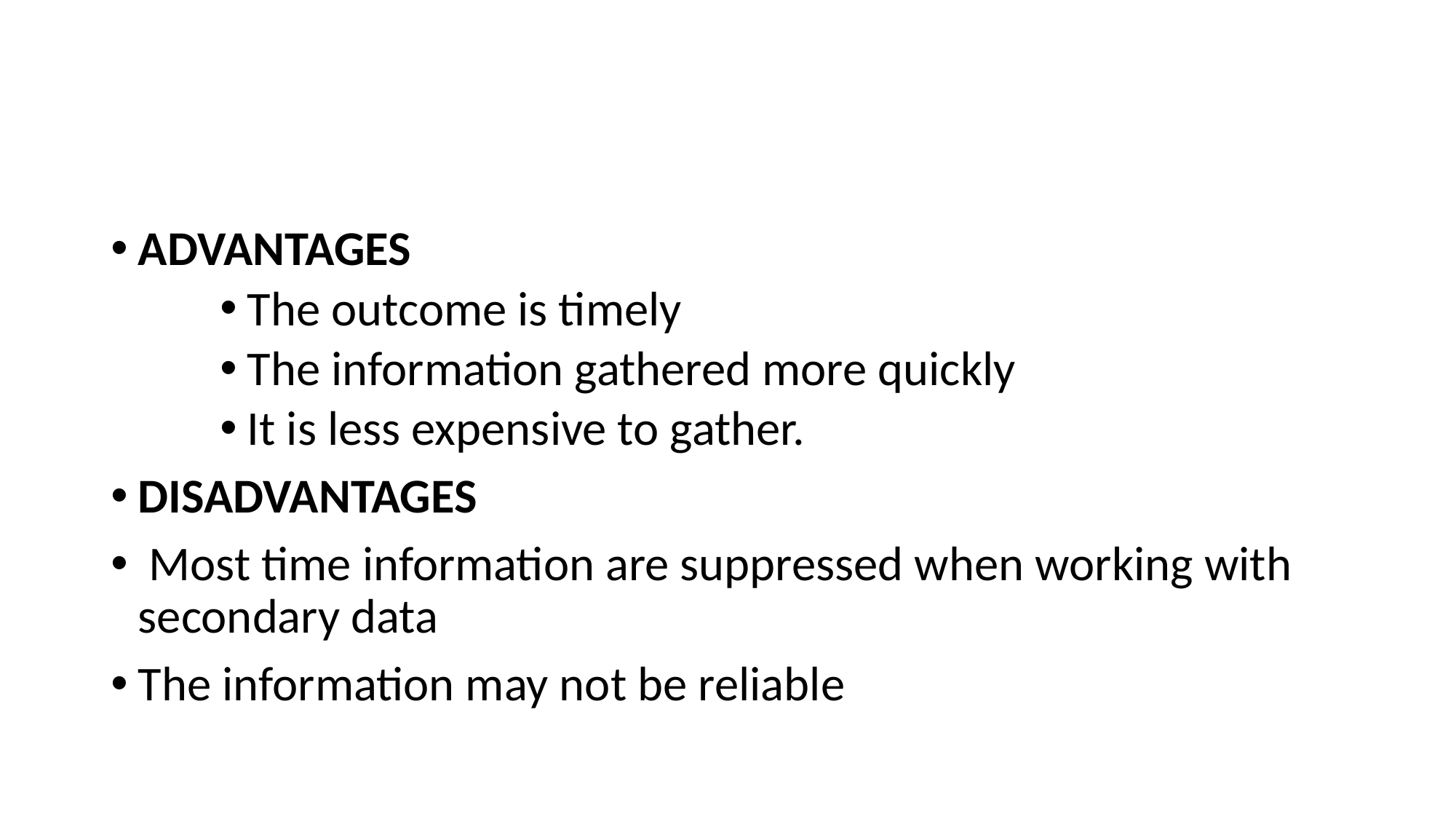

#
ADVANTAGES
The outcome is timely
The information gathered more quickly
It is less expensive to gather.
DISADVANTAGES
 Most time information are suppressed when working with secondary data
The information may not be reliable